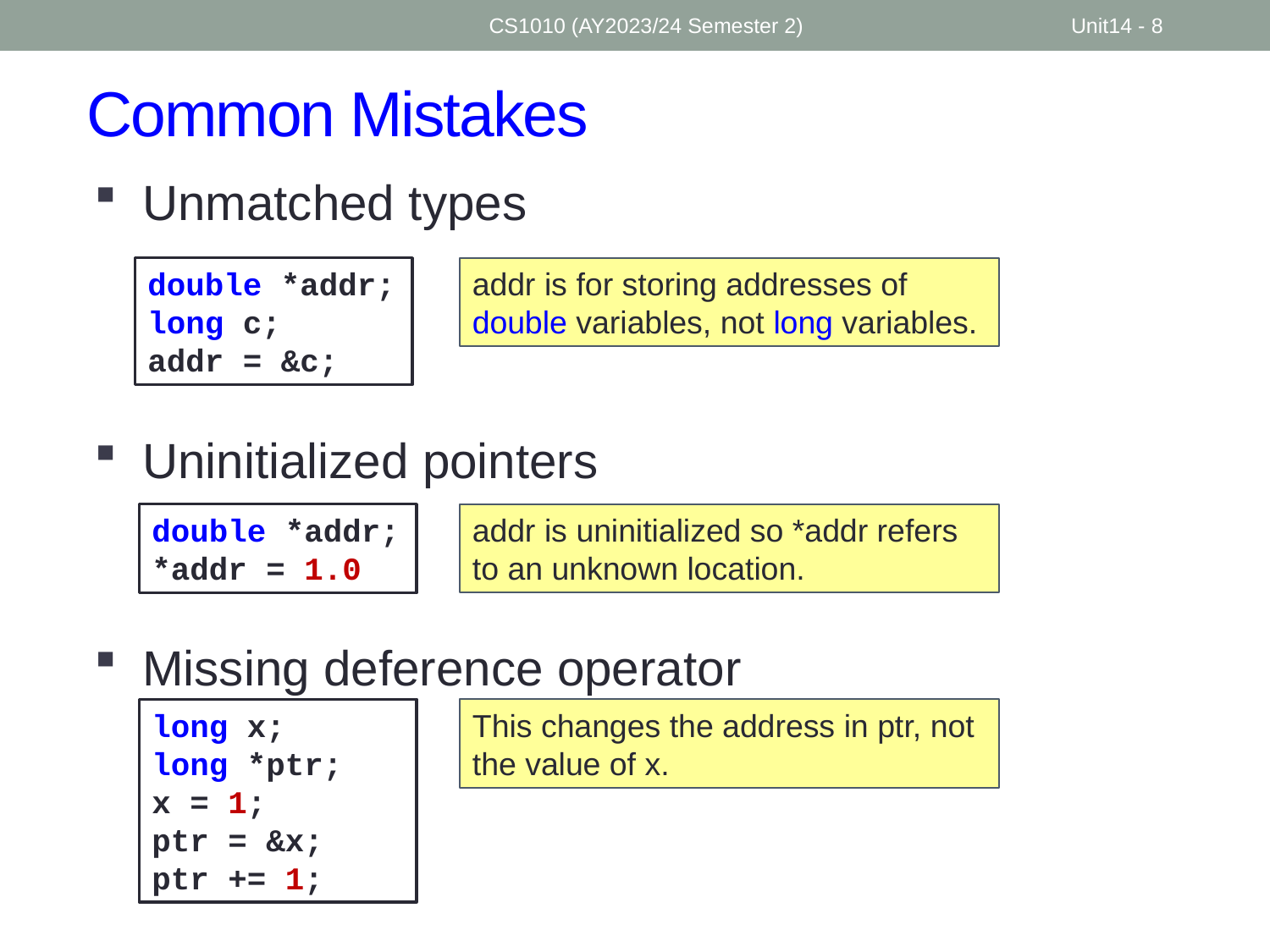

CS1010 (AY2023/24 Semester 2)
Unit14 - 8
# Common Mistakes
Unmatched types

Uninitialized pointers

Missing deference operator

double *addr;
long c;
addr = &c;
addr is for storing addresses of double variables, not long variables.
double *addr;
*addr = 1.0
addr is uninitialized so *addr refers to an unknown location.
long x;
long *ptr;
x = 1;
ptr = &x;
ptr += 1;
This changes the address in ptr, not the value of x.